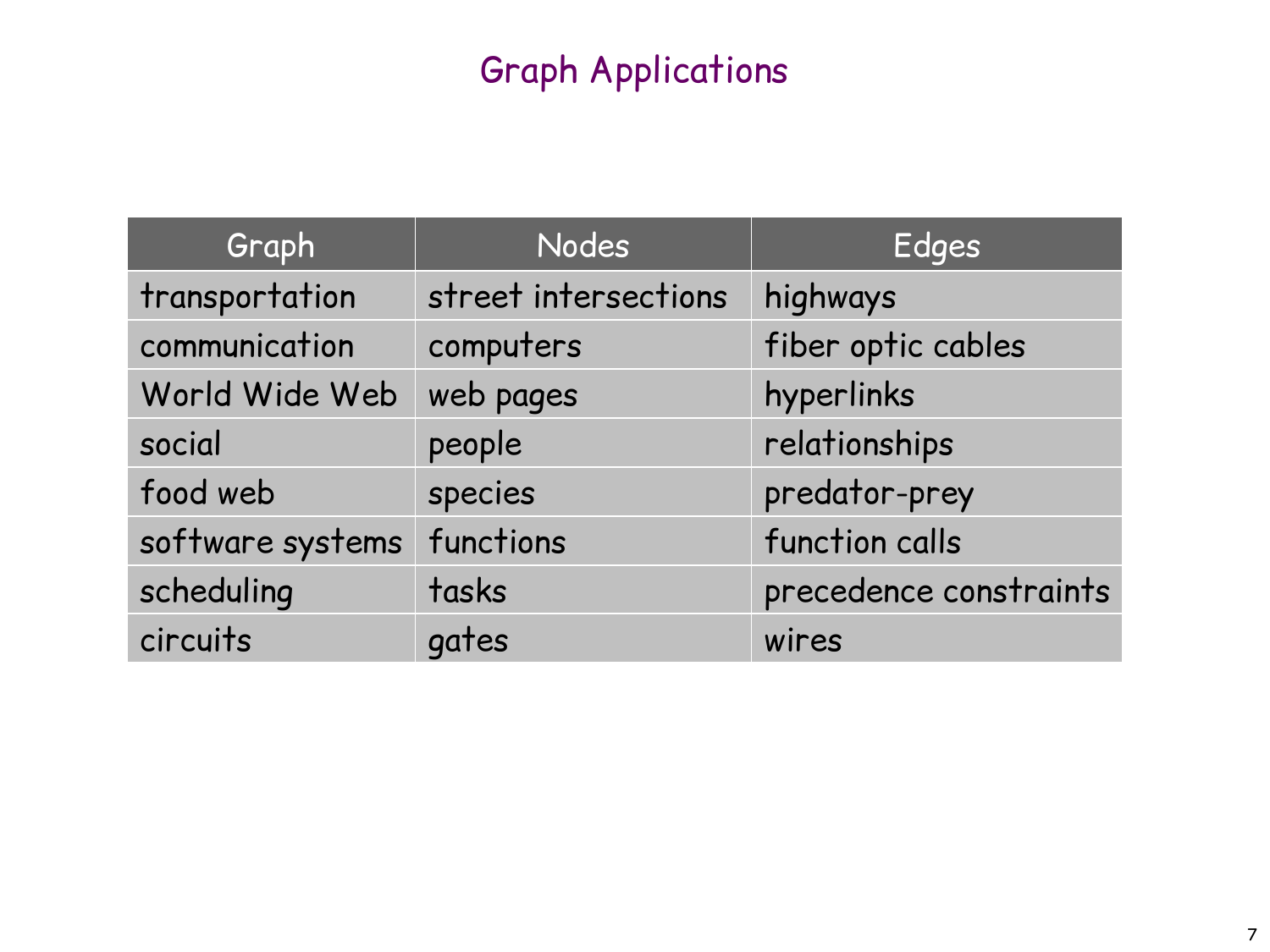

# Graph Applications
Graph
Nodes
Edges
transportation
street intersections
highways
communication
computers
fiber optic cables
World Wide Web
web pages
hyperlinks
social
people
relationships
food web
species
predator-prey
software systems
functions
function calls
scheduling
tasks
precedence constraints
circuits
gates
wires
7